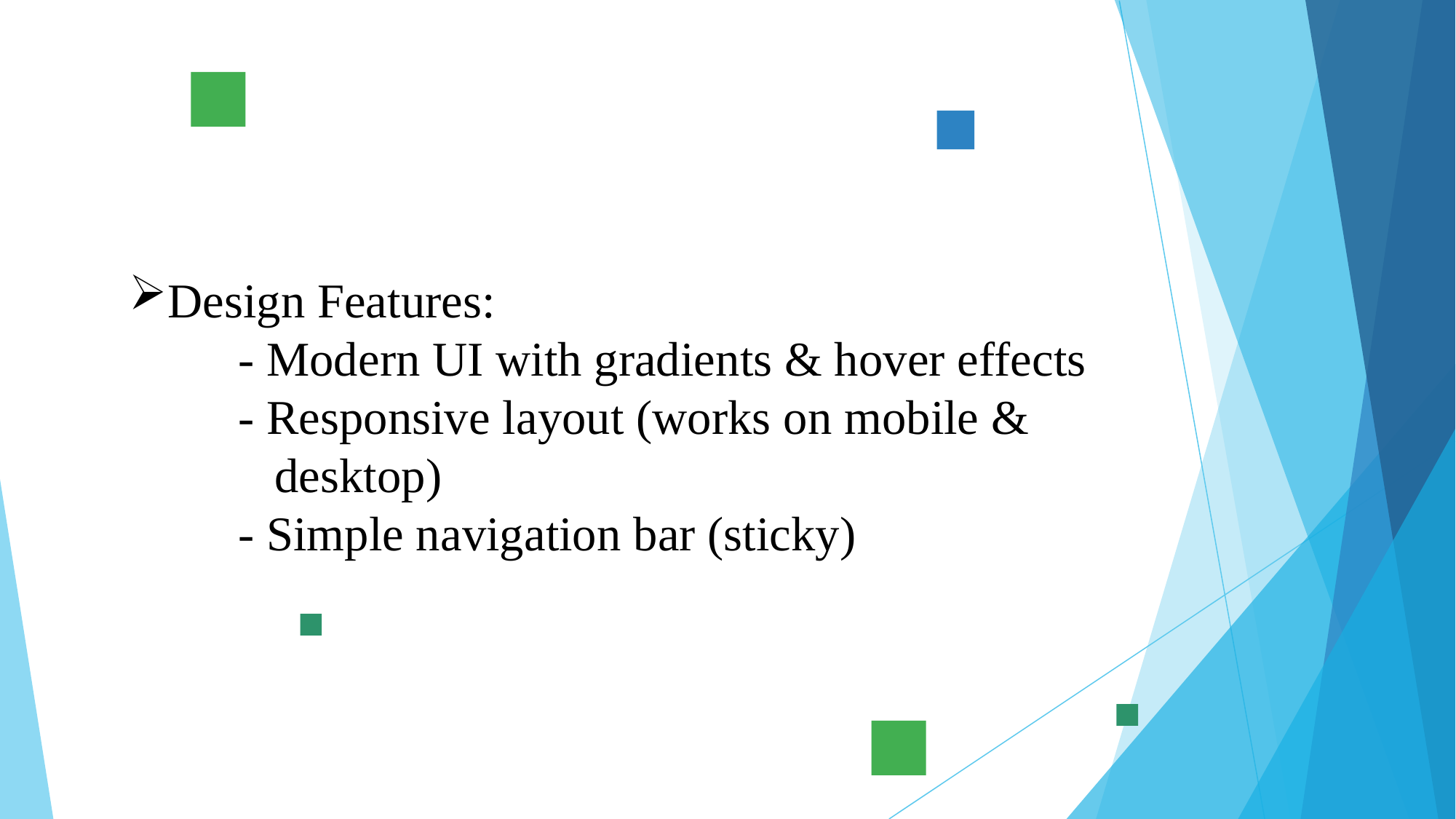

Design Features:
	- Modern UI with gradients & hover effects
	- Responsive layout (works on mobile & 	 	   desktop)
	- Simple navigation bar (sticky)